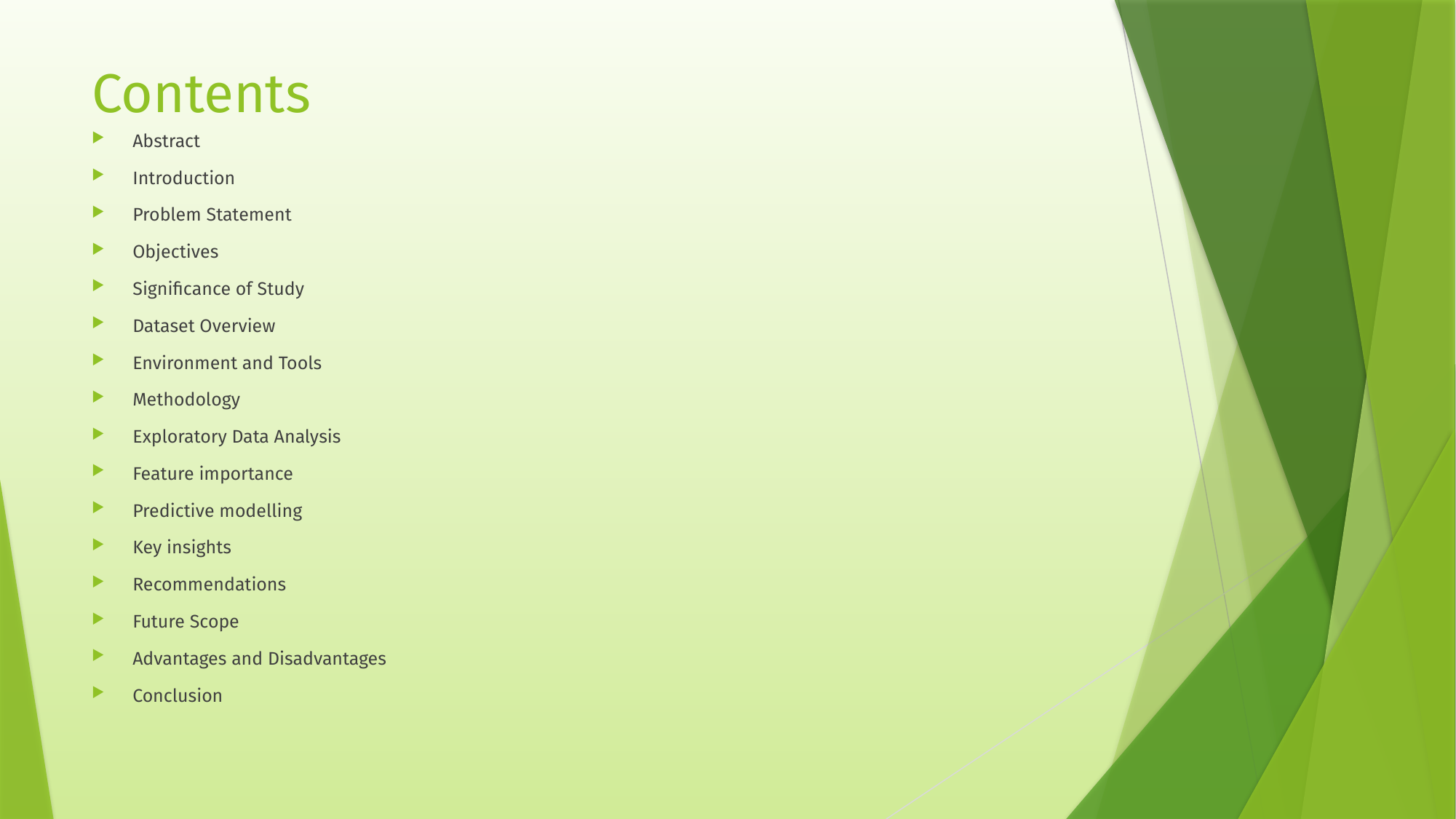

# Contents
Abstract
Introduction
Problem Statement
Objectives
Significance of Study
Dataset Overview
Environment and Tools
Methodology
Exploratory Data Analysis
Feature importance
Predictive modelling
Key insights
Recommendations
Future Scope
Advantages and Disadvantages
Conclusion